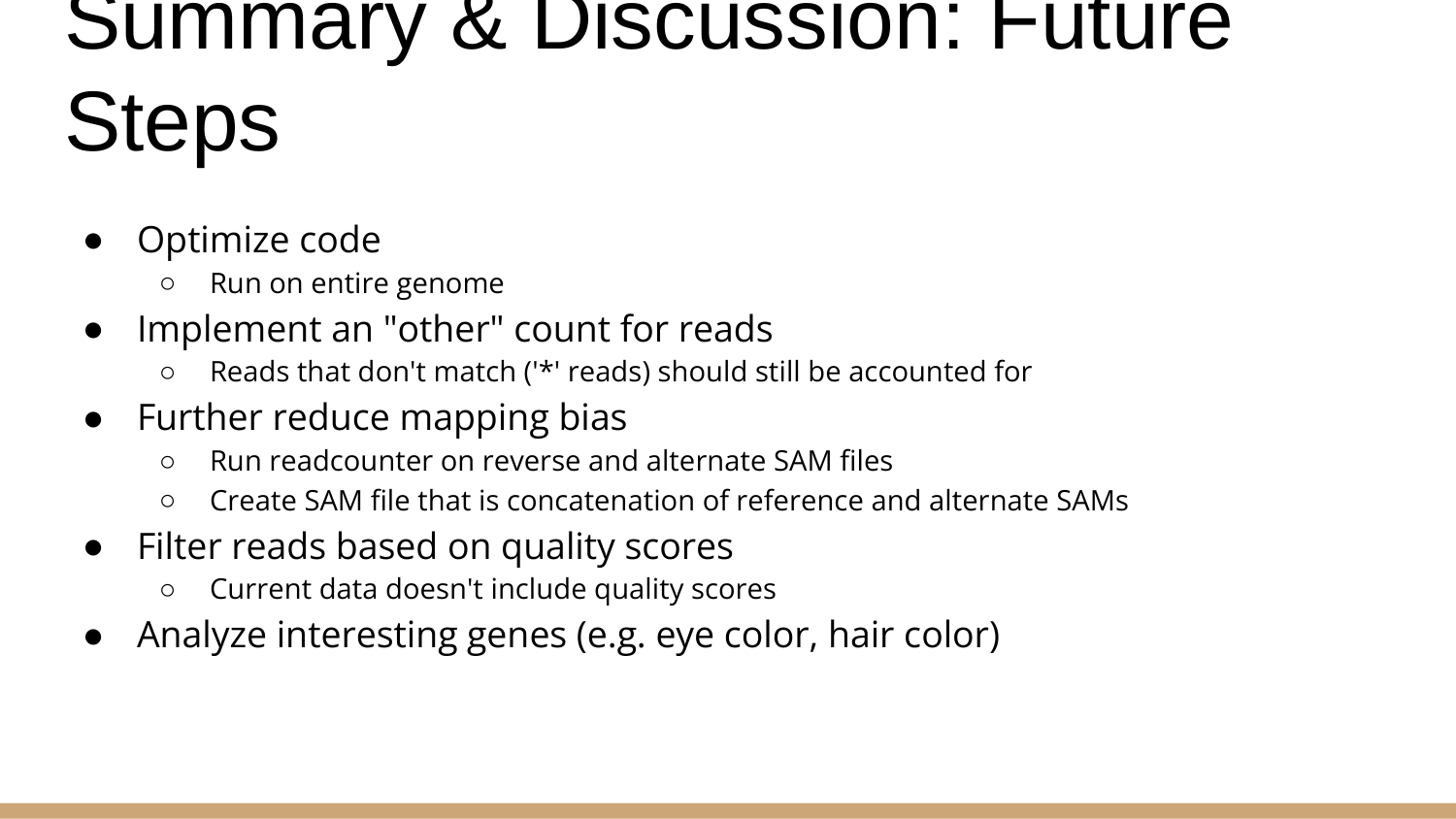

# Summary & Discussion: Future Steps
Optimize code
Run on entire genome
Implement an "other" count for reads
Reads that don't match ('*' reads) should still be accounted for
Further reduce mapping bias
Run readcounter on reverse and alternate SAM files
Create SAM file that is concatenation of reference and alternate SAMs
Filter reads based on quality scores
Current data doesn't include quality scores
Analyze interesting genes (e.g. eye color, hair color)